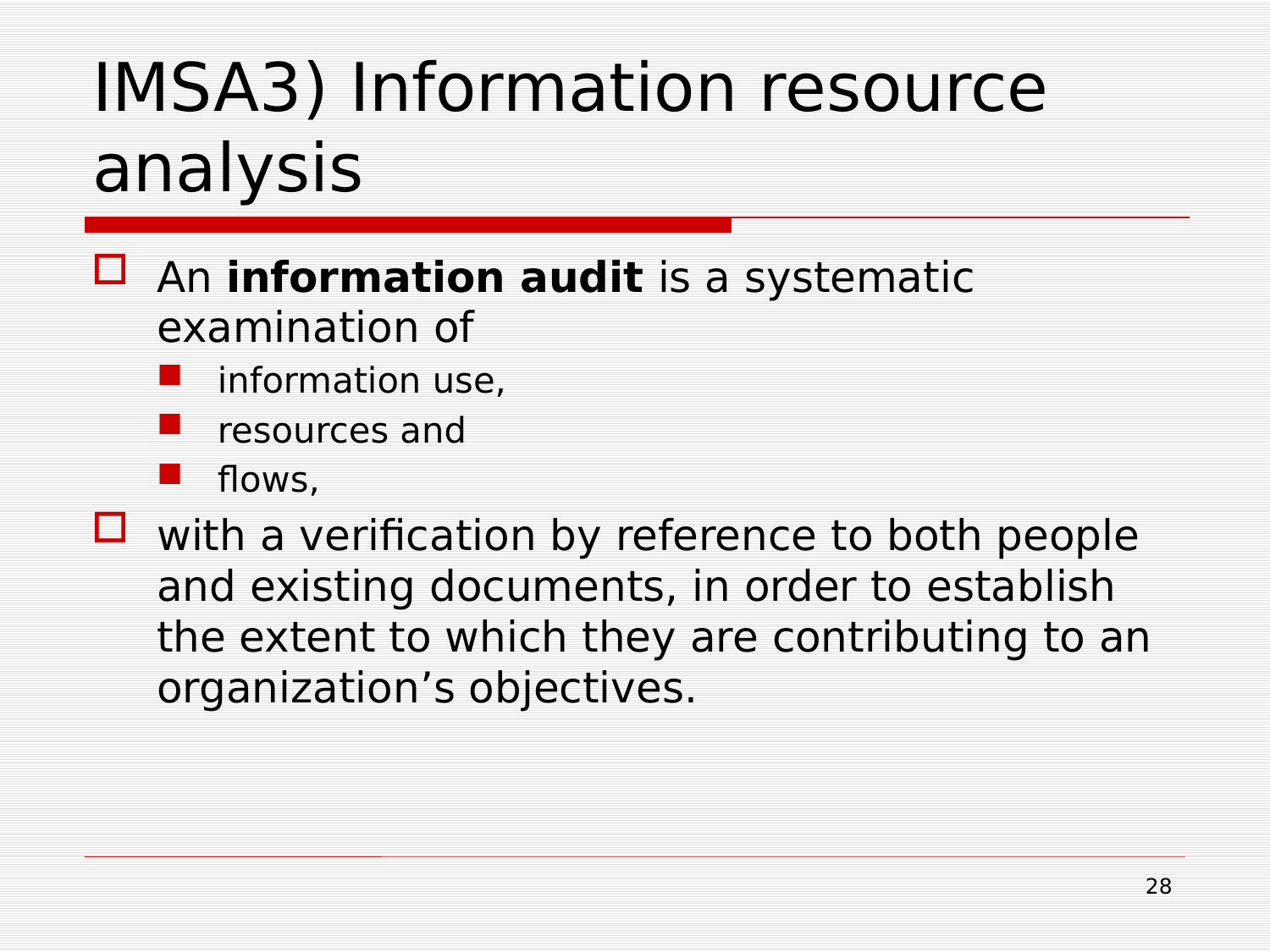

# IMSA3) Information resource analysis
An information audit is a systematic examination of
information use,
resources and
flows,
with a verification by reference to both people and existing documents, in order to establish the extent to which they are contributing to an organization’s objectives.
28